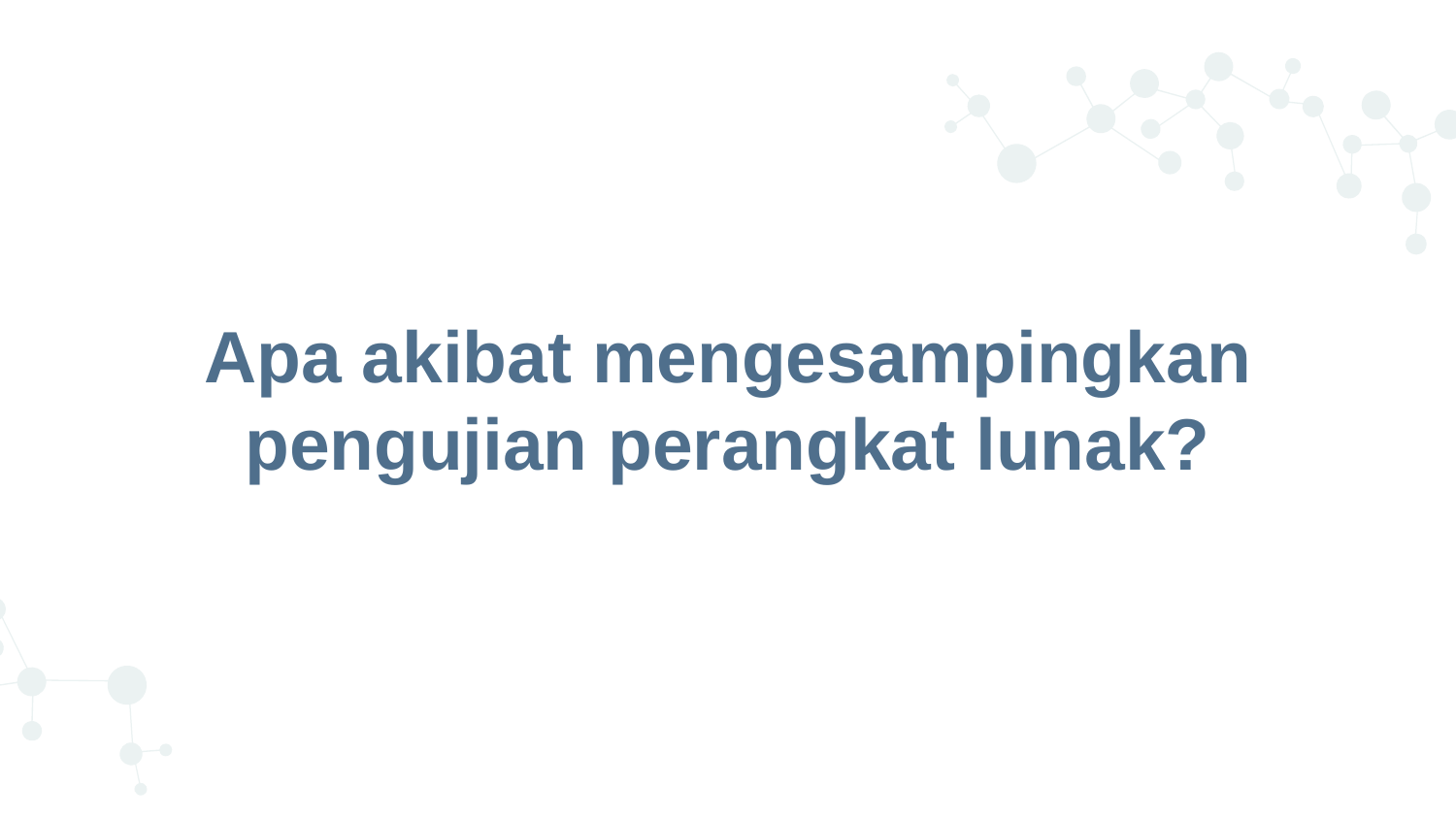

# Apa akibat mengesampingkan pengujian perangkat lunak?